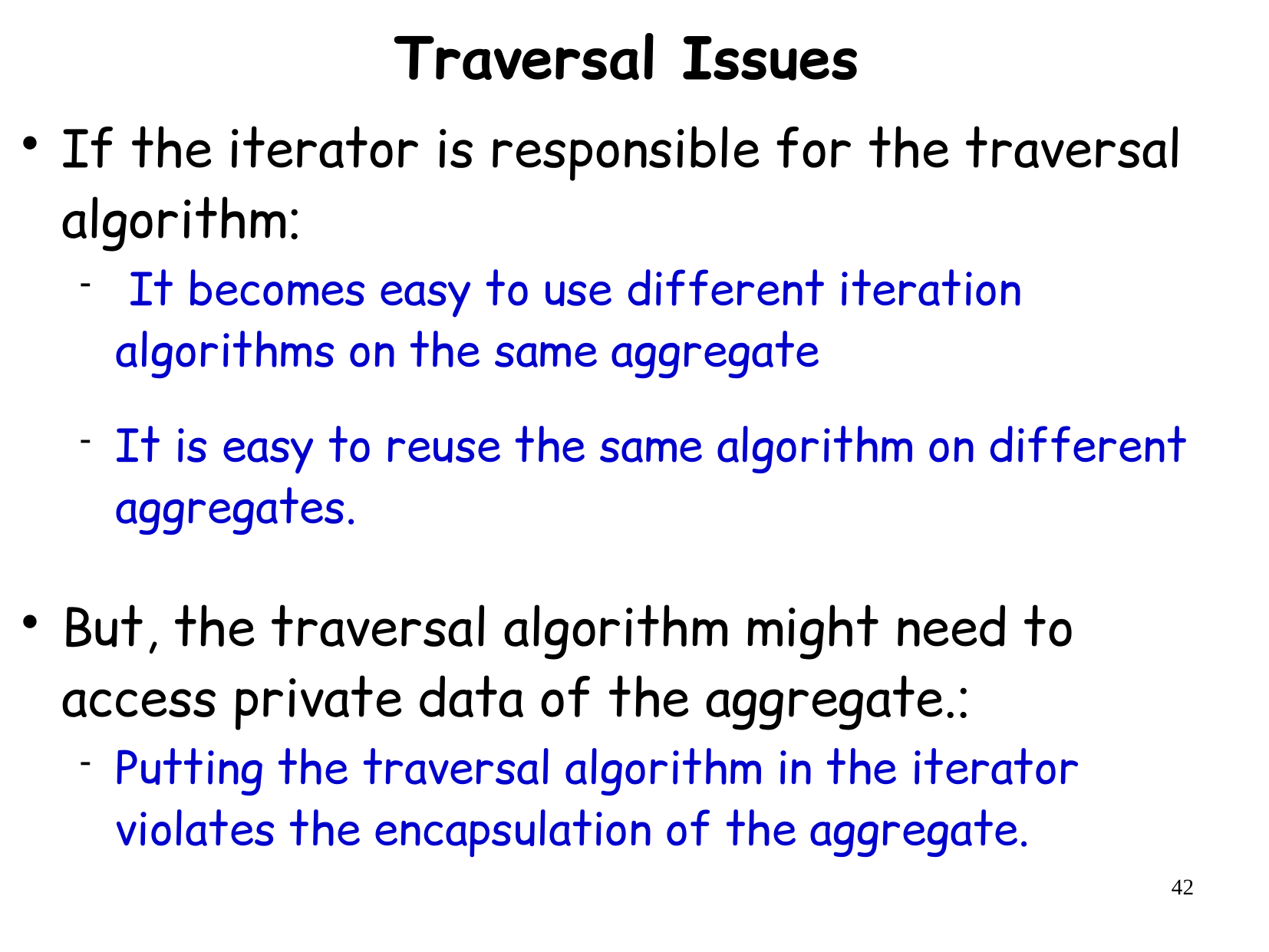

# Traversal Issues
If the iterator is responsible for the traversal algorithm:
 It becomes easy to use different iteration algorithms on the same aggregate
It is easy to reuse the same algorithm on different aggregates.
But, the traversal algorithm might need to access private data of the aggregate.:
Putting the traversal algorithm in the iterator violates the encapsulation of the aggregate.